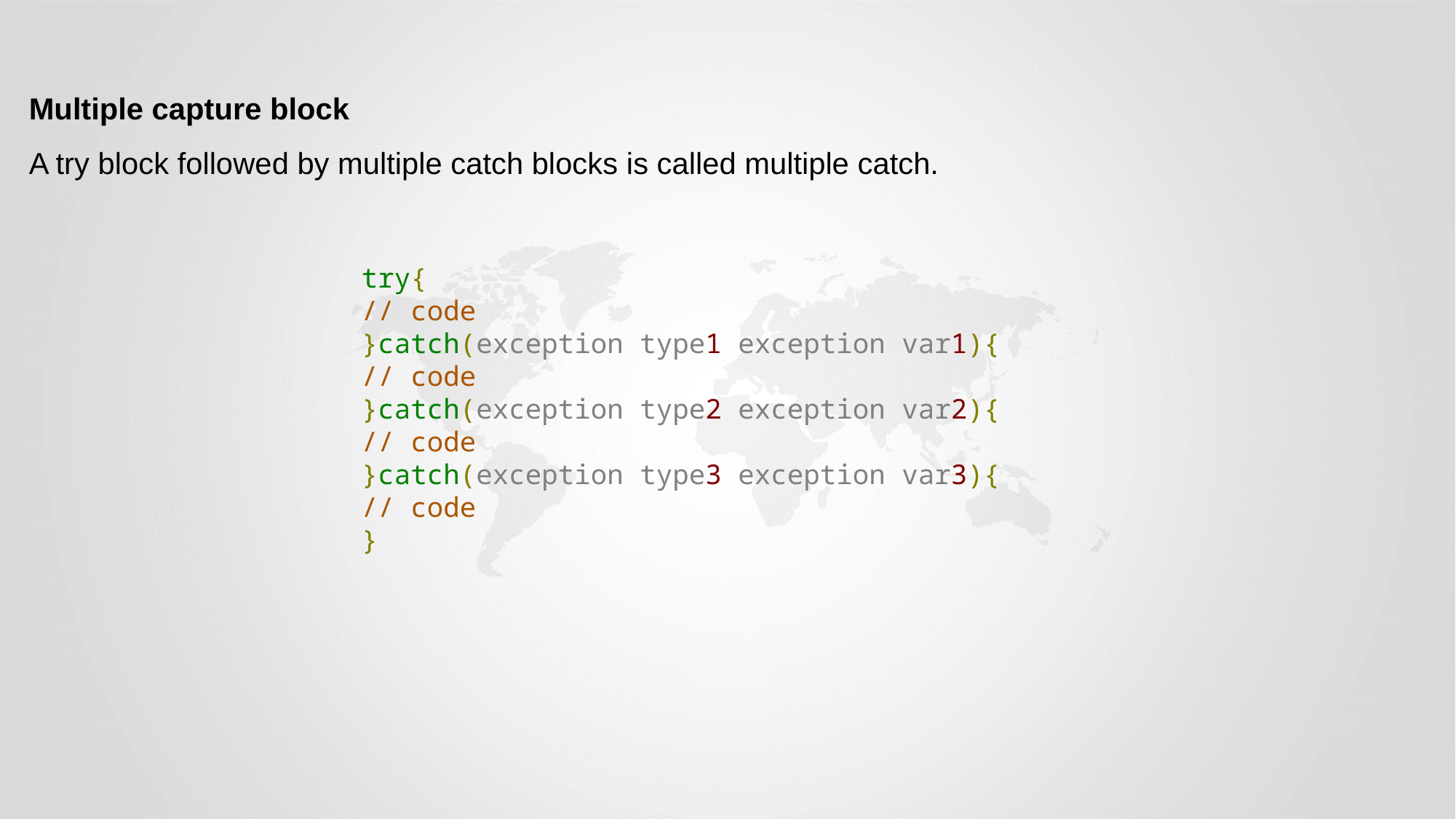

Multiple capture block
A try block followed by multiple catch blocks is called multiple catch.
try{
// code
}catch(exception type1 exception var1){
// code
}catch(exception type2 exception var2){
// code
}catch(exception type3 exception var3){
// code
}